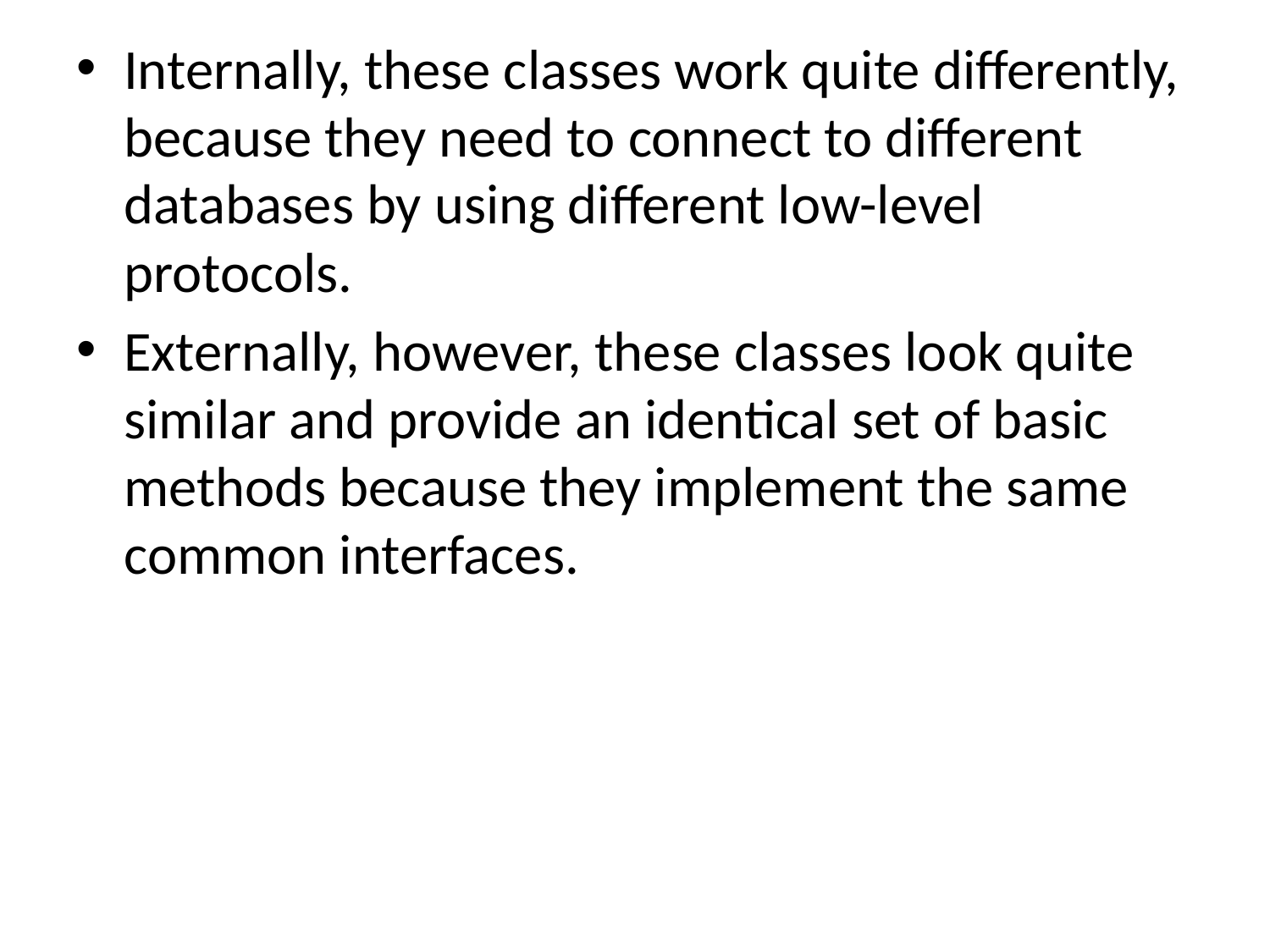

Internally, these classes work quite differently, because they need to connect to different databases by using different low-level protocols.
Externally, however, these classes look quite similar and provide an identical set of basic methods because they implement the same common interfaces.